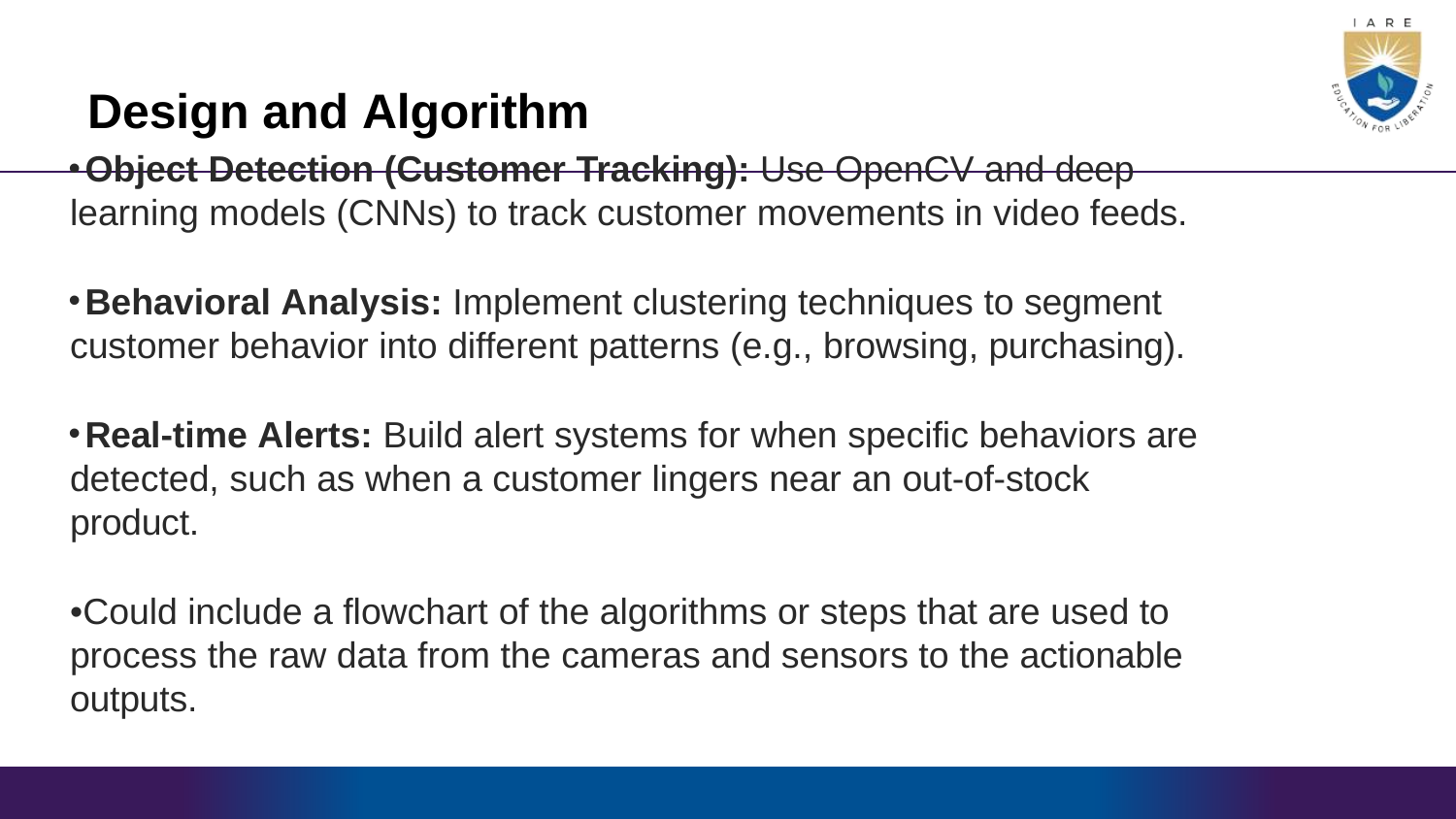

# Design and Algorithm
	Object Detection (Customer Tracking): Use OpenCV and deep learning models (CNNs) to track customer movements in video feeds.

	Behavioral Analysis: Implement clustering techniques to segment customer behavior into different patterns (e.g., browsing, purchasing).

	Real-time Alerts: Build alert systems for when specific behaviors are detected, such as when a customer lingers near an out-of-stock product.

•Could include a flowchart of the algorithms or steps that are used to process the raw data from the cameras and sensors to the actionable outputs.